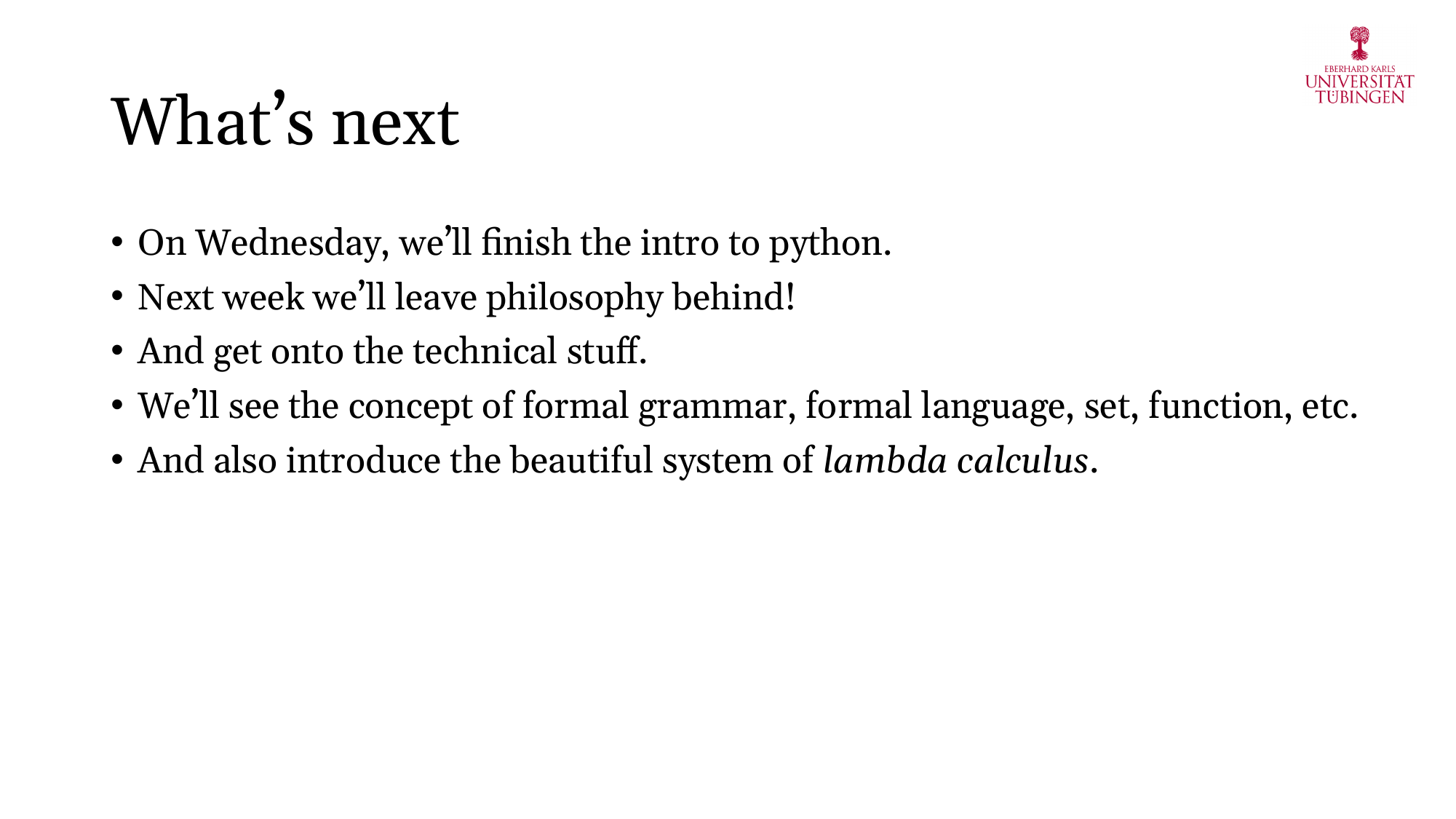

# What’s next
On Wednesday, we’ll finish the intro to python.
Next week we’ll leave philosophy behind!
And get onto the technical stuff.
We’ll see the concept of formal grammar, formal language, set, function, etc.
And also introduce the beautiful system of lambda calculus.